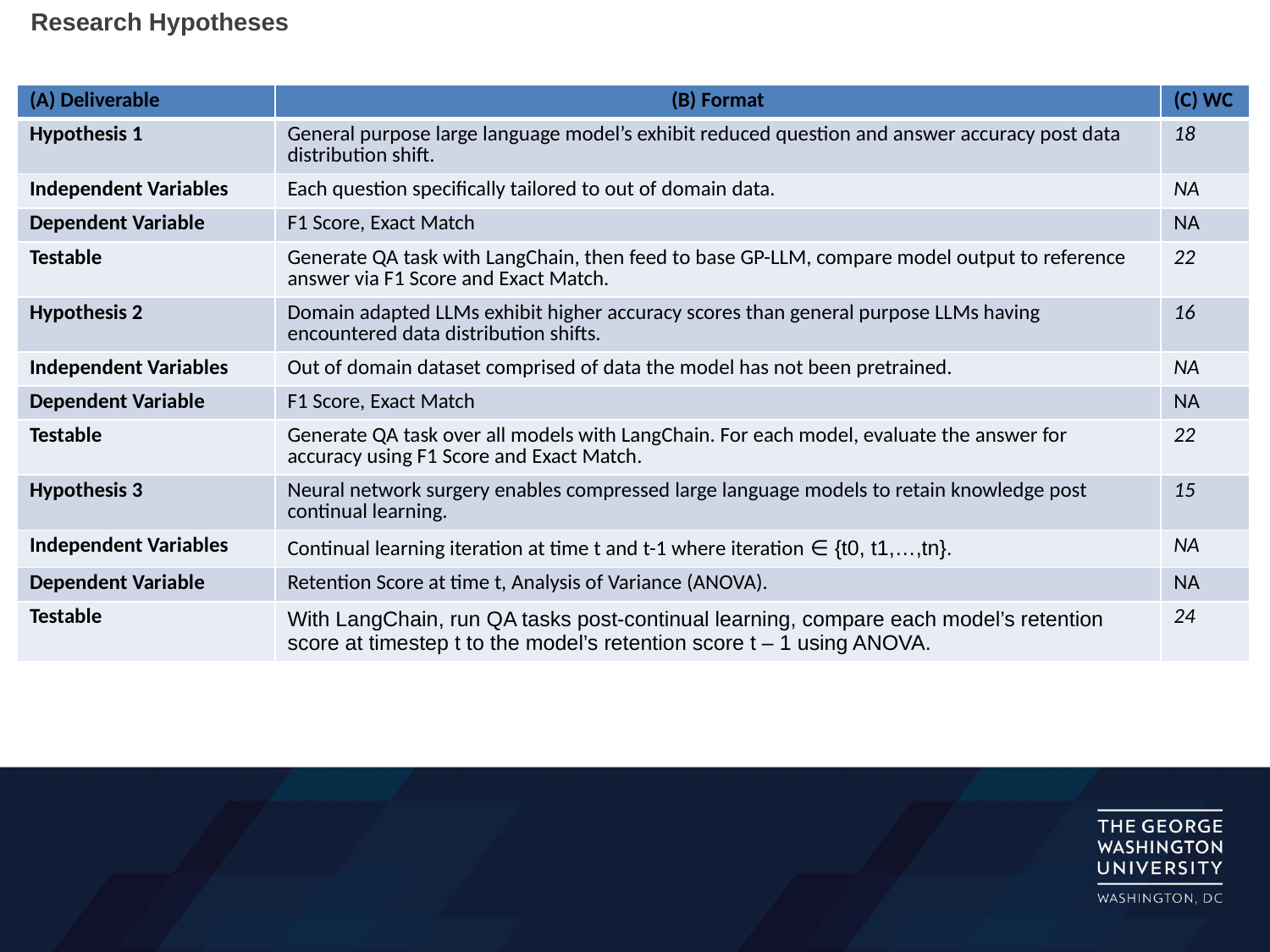

Research Hypotheses
| (A) Deliverable | (B) Format | (C) WC |
| --- | --- | --- |
| Hypothesis 1 | General purpose large language model’s exhibit reduced question and answer accuracy post data distribution shift. | 18 |
| Independent Variables | Each question specifically tailored to out of domain data. | NA |
| Dependent Variable | F1 Score, Exact Match | NA |
| Testable | Generate QA task with LangChain, then feed to base GP-LLM, compare model output to reference answer via F1 Score and Exact Match. | 22 |
| Hypothesis 2 | Domain adapted LLMs exhibit higher accuracy scores than general purpose LLMs having encountered data distribution shifts. | 16 |
| Independent Variables | Out of domain dataset comprised of data the model has not been pretrained. | NA |
| Dependent Variable | F1 Score, Exact Match | NA |
| Testable | Generate QA task over all models with LangChain. For each model, evaluate the answer for accuracy using F1 Score and Exact Match. | 22 |
| Hypothesis 3 | Neural network surgery enables compressed large language models to retain knowledge post continual learning. | 15 |
| Independent Variables | Continual learning iteration at time t and t-1 where iteration ∈ {t0, t1,…,tn}. | NA |
| Dependent Variable | Retention Score at time t, Analysis of Variance (ANOVA). | NA |
| Testable | With LangChain, run QA tasks post-continual learning, compare each model’s retention score at timestep t to the model’s retention score t – 1 using ANOVA. | 24 |